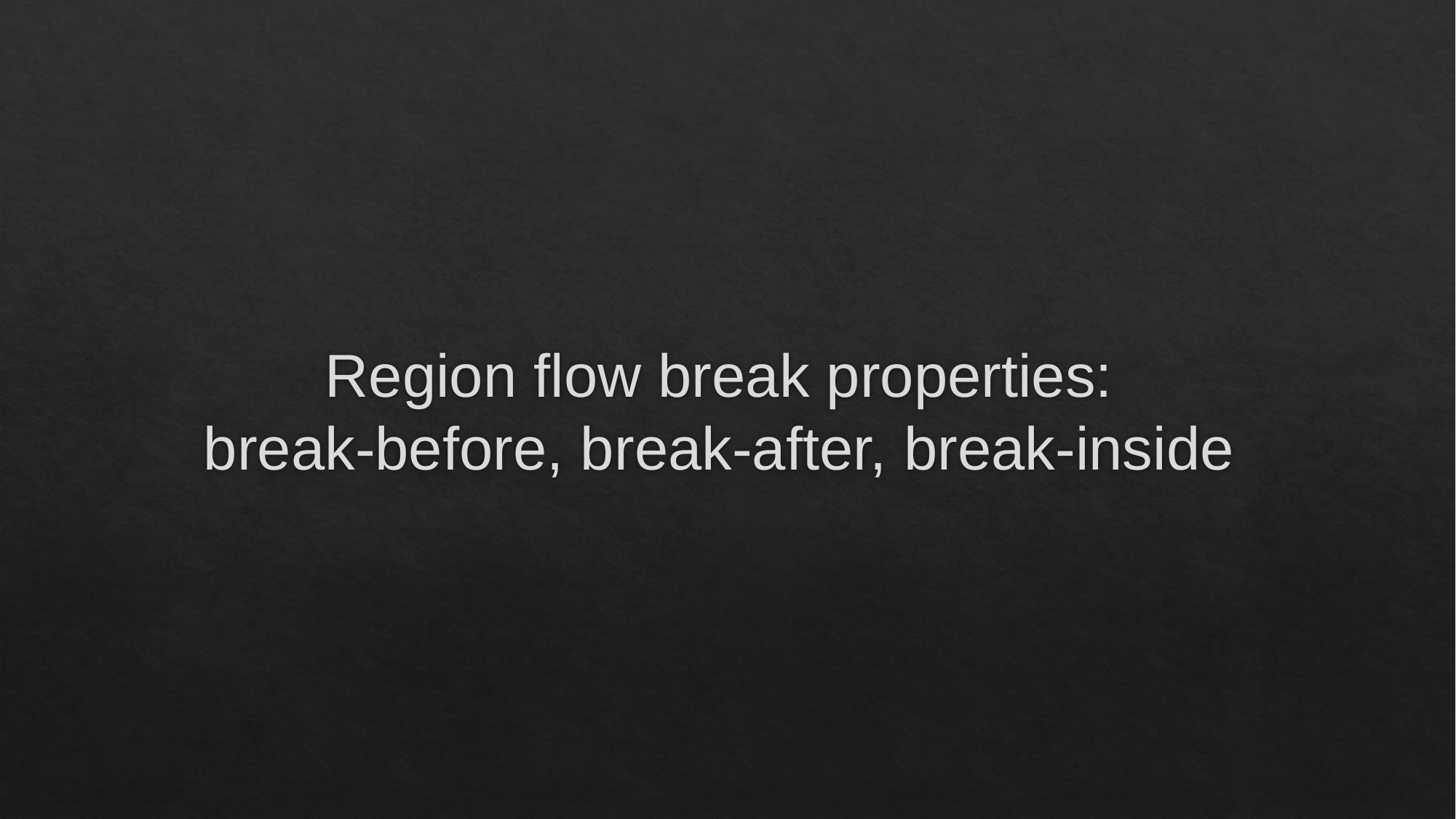

# Region flow break properties: break-before, break-after, break-inside